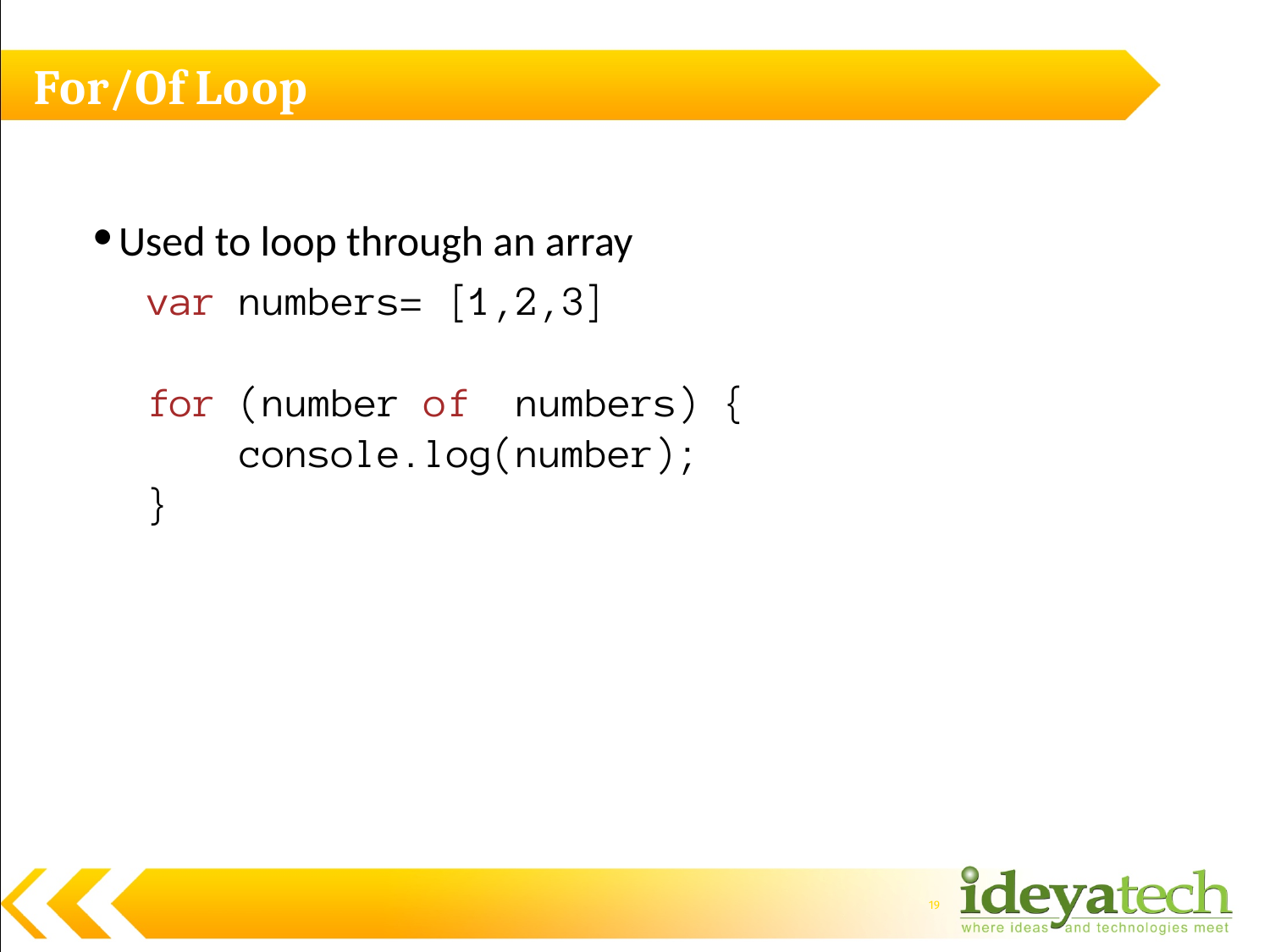

# For/Of Loop
Used to loop through an array
var numbers= [1,2,3] 
for (number of  numbers) {
    console.log(number);
}

19